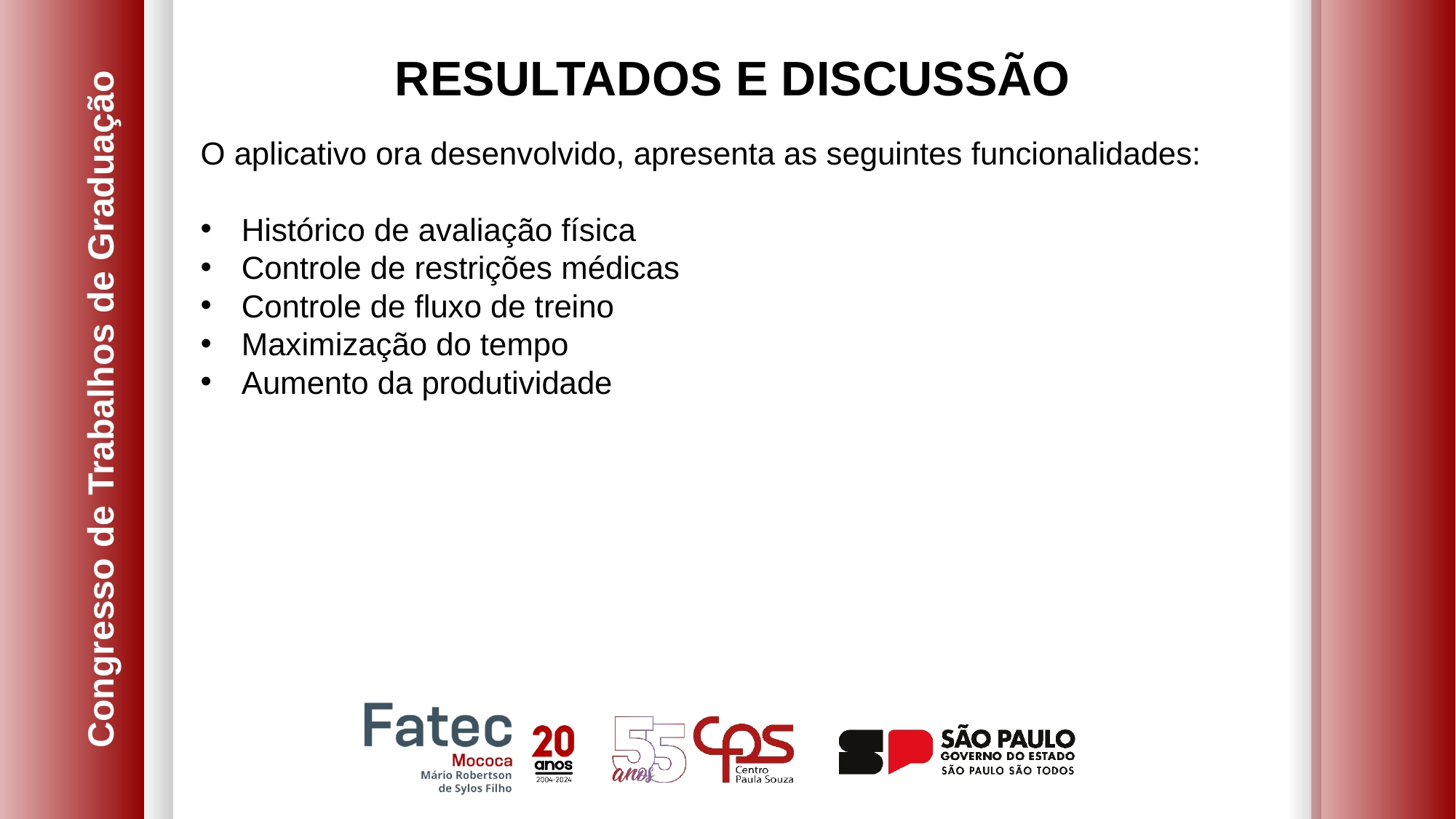

RESULTADOS E DISCUSSÃO
O aplicativo ora desenvolvido, apresenta as seguintes funcionalidades:

Histórico de avaliação física
Controle de restrições médicas
Controle de fluxo de treino
Maximização do tempo
Aumento da produtividade